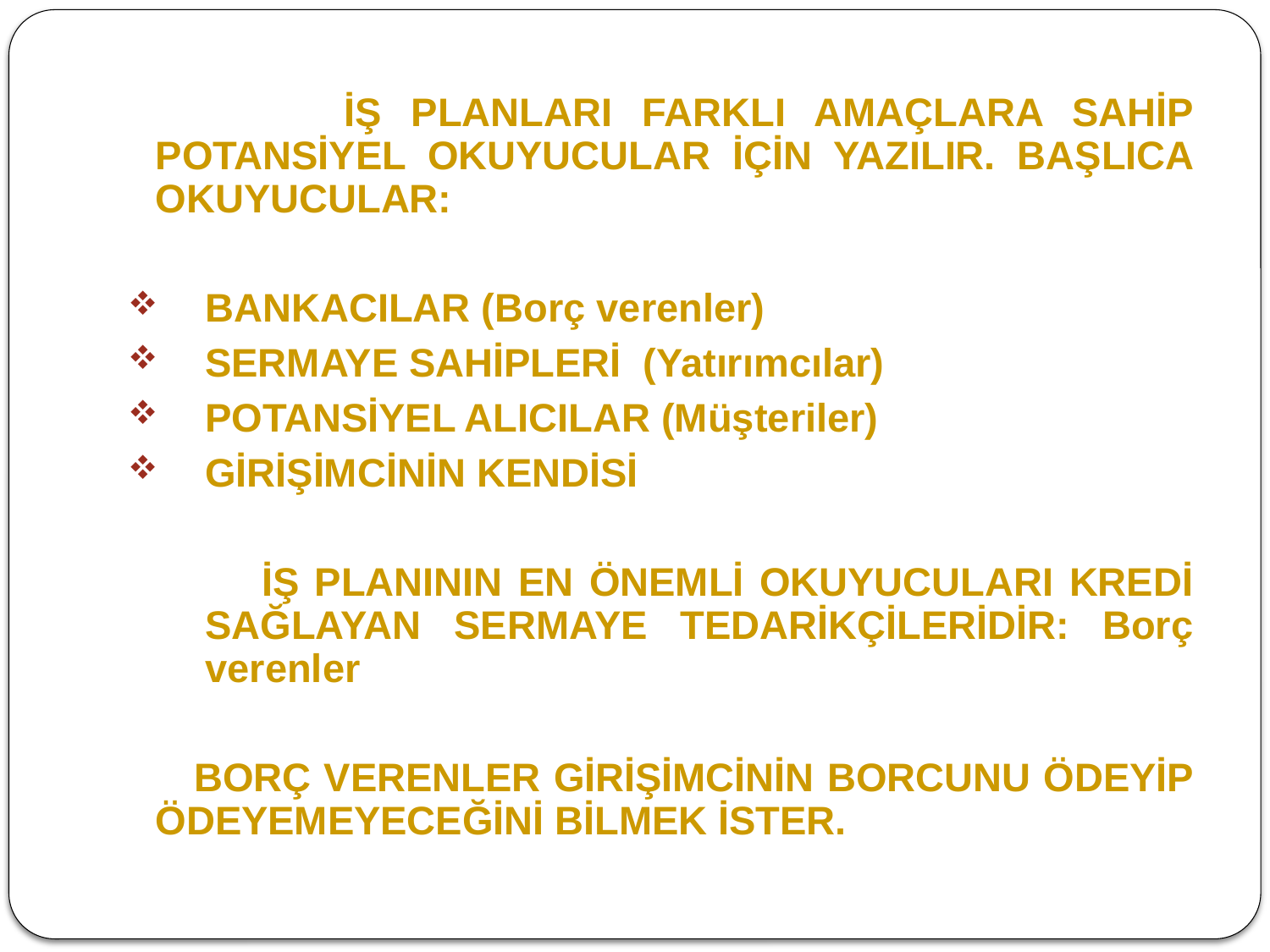

İŞ PLANLARI FARKLI AMAÇLARA SAHİP POTANSİYEL OKUYUCULAR İÇİN YAZILIR. BAŞLICA OKUYUCULAR:

BANKACILAR (Borç verenler)
SERMAYE SAHİPLERİ  (Yatırımcılar)
POTANSİYEL ALICILAR (Müşteriler)
GİRİŞİMCİNİN KENDİSİ

        İŞ PLANININ EN ÖNEMLİ OKUYUCULARI KREDİ SAĞLAYAN SERMAYE TEDARİKÇİLERİDİR: Borç verenler

         BORÇ VERENLER GİRİŞİMCİNİN BORCUNU ÖDEYİP ÖDEYEMEYECEĞİNİ BİLMEK İSTER.